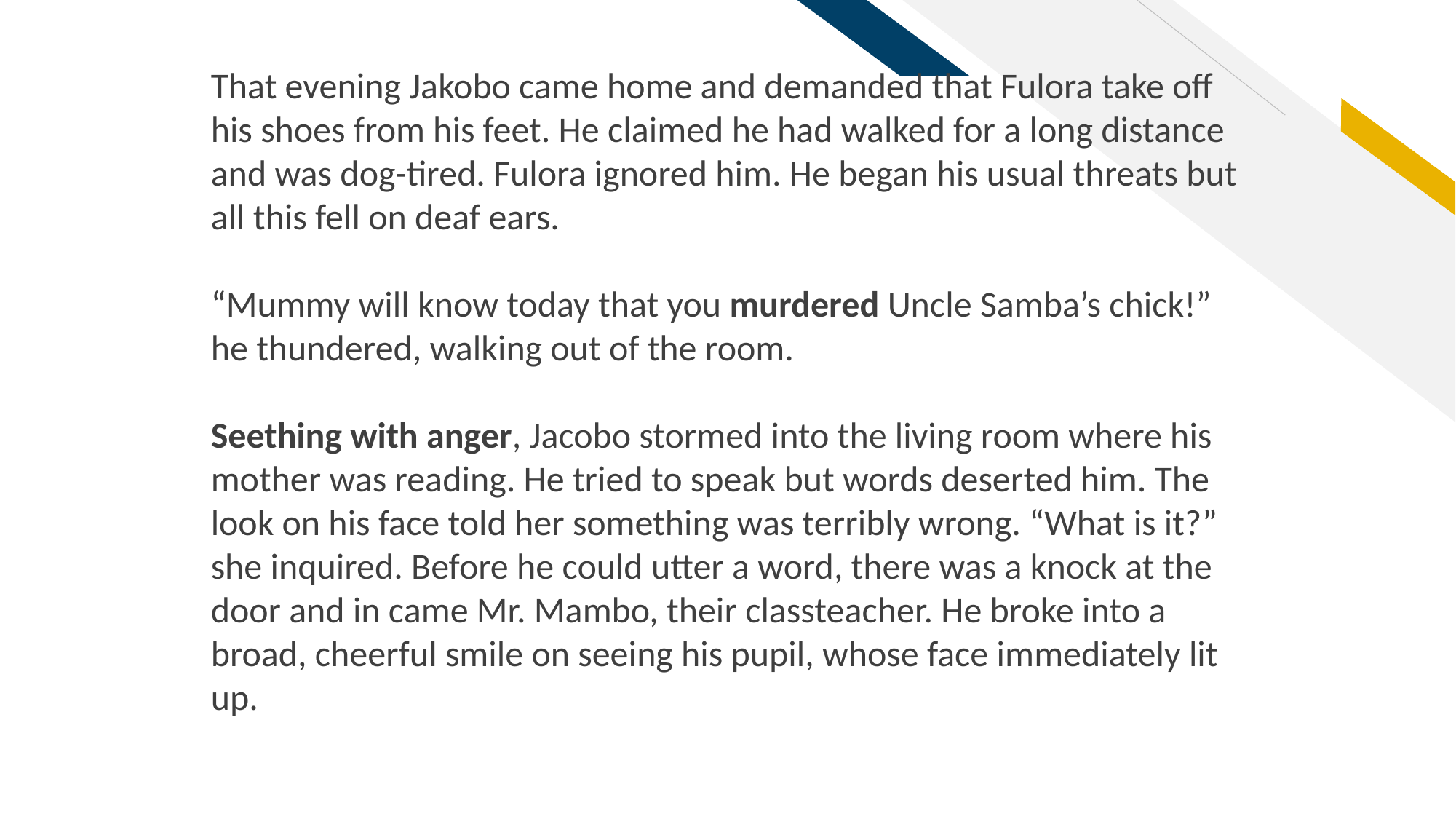

That evening Jakobo came home and demanded that Fulora take off his shoes from his feet. He claimed he had walked for a long distance and was dog-tired. Fulora ignored him. He began his usual threats but all this fell on deaf ears.

“Mummy will know today that you murdered Uncle Samba’s chick!” he thundered, walking out of the room.

Seething with anger, Jacobo stormed into the living room where his mother was reading. He tried to speak but words deserted him. The look on his face told her something was terribly wrong. “What is it?” she inquired. Before he could utter a word, there was a knock at the door and in came Mr. Mambo, their classteacher. He broke into a broad, cheerful smile on seeing his pupil, whose face immediately lit up.